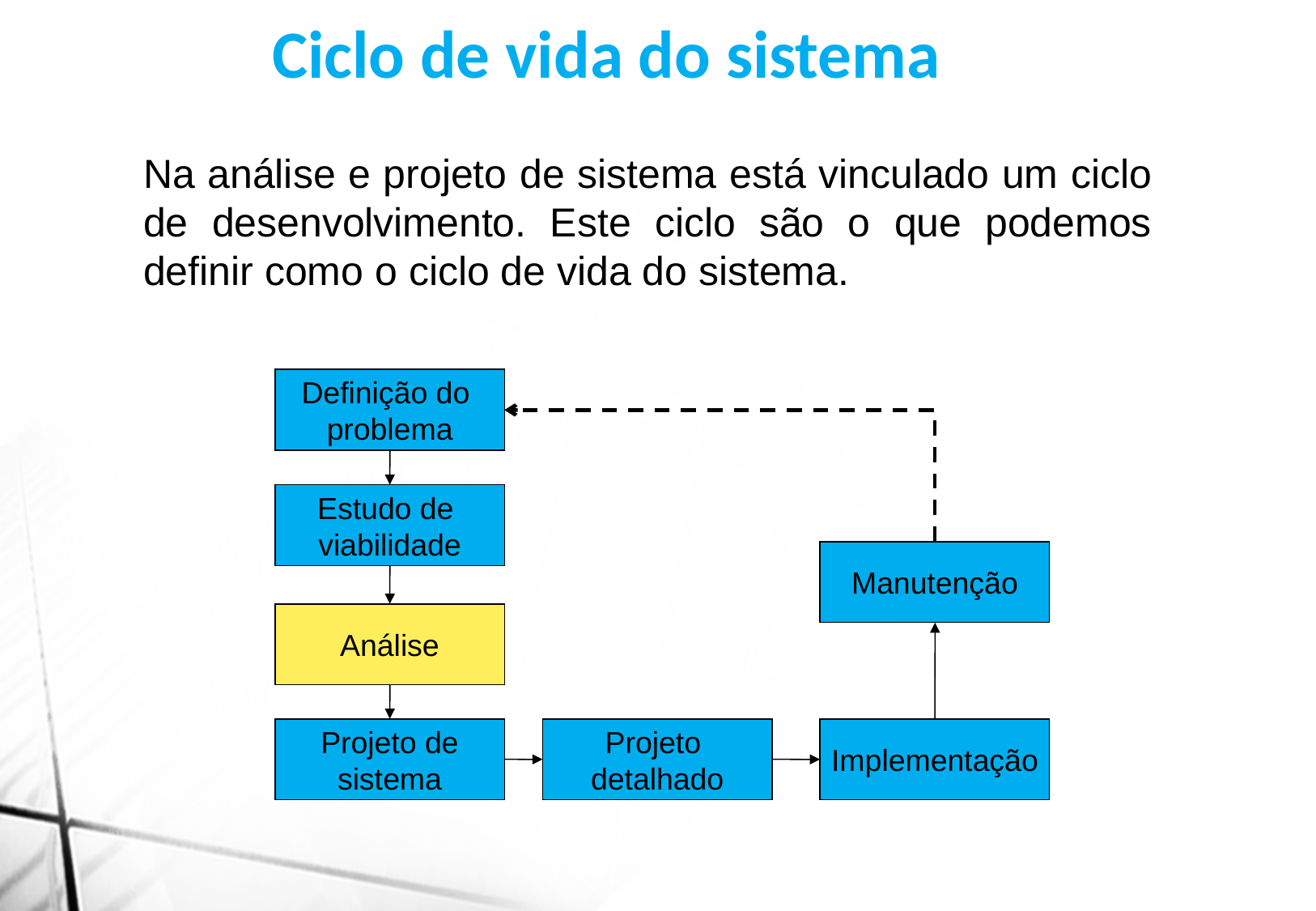

Ciclo de vida do sistema
Na análise e projeto de sistema está vinculado um ciclo de desenvolvimento. Este ciclo são o que podemos definir como o ciclo de vida do sistema.

Definição do
problema

Estudo de
viabilidade
Manutenção

Análise

Projeto de
sistema
Projeto
detalhado
Implementação